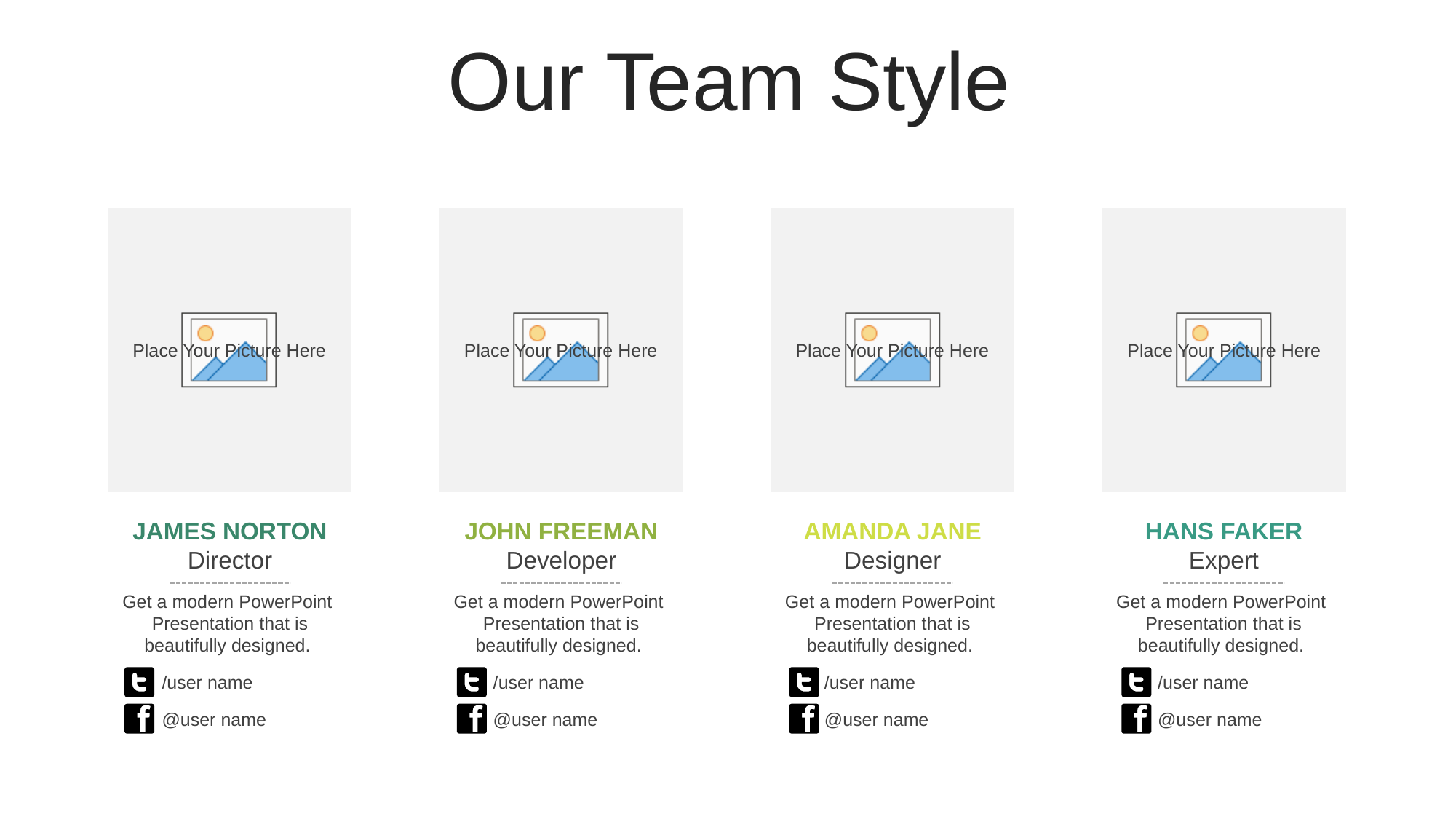

Our Team Style

JAMES NORTON
Director
Get a modern PowerPoint  Presentation that is beautifully designed.

/user name

@user name
JOHN FREEMAN
Developer
Get a modern PowerPoint  Presentation that is beautifully designed.

/user name

@user name
AMANDA JANE
Designer
Get a modern PowerPoint  Presentation that is beautifully designed.

/user name

@user name
HANS FAKER
Expert
Get a modern PowerPoint  Presentation that is beautifully designed.

/user name

@user name